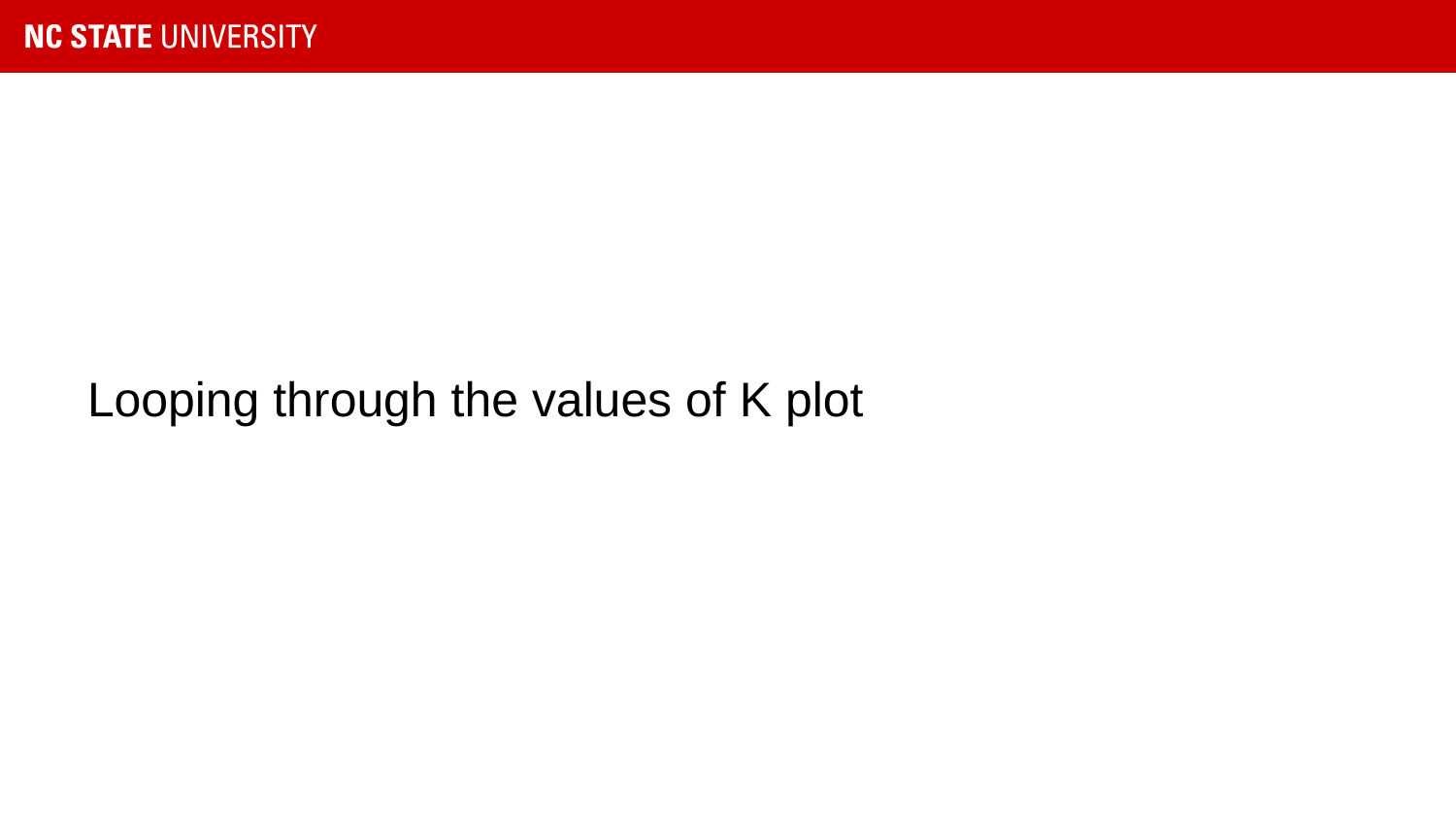

#
Looping through the values of K plot